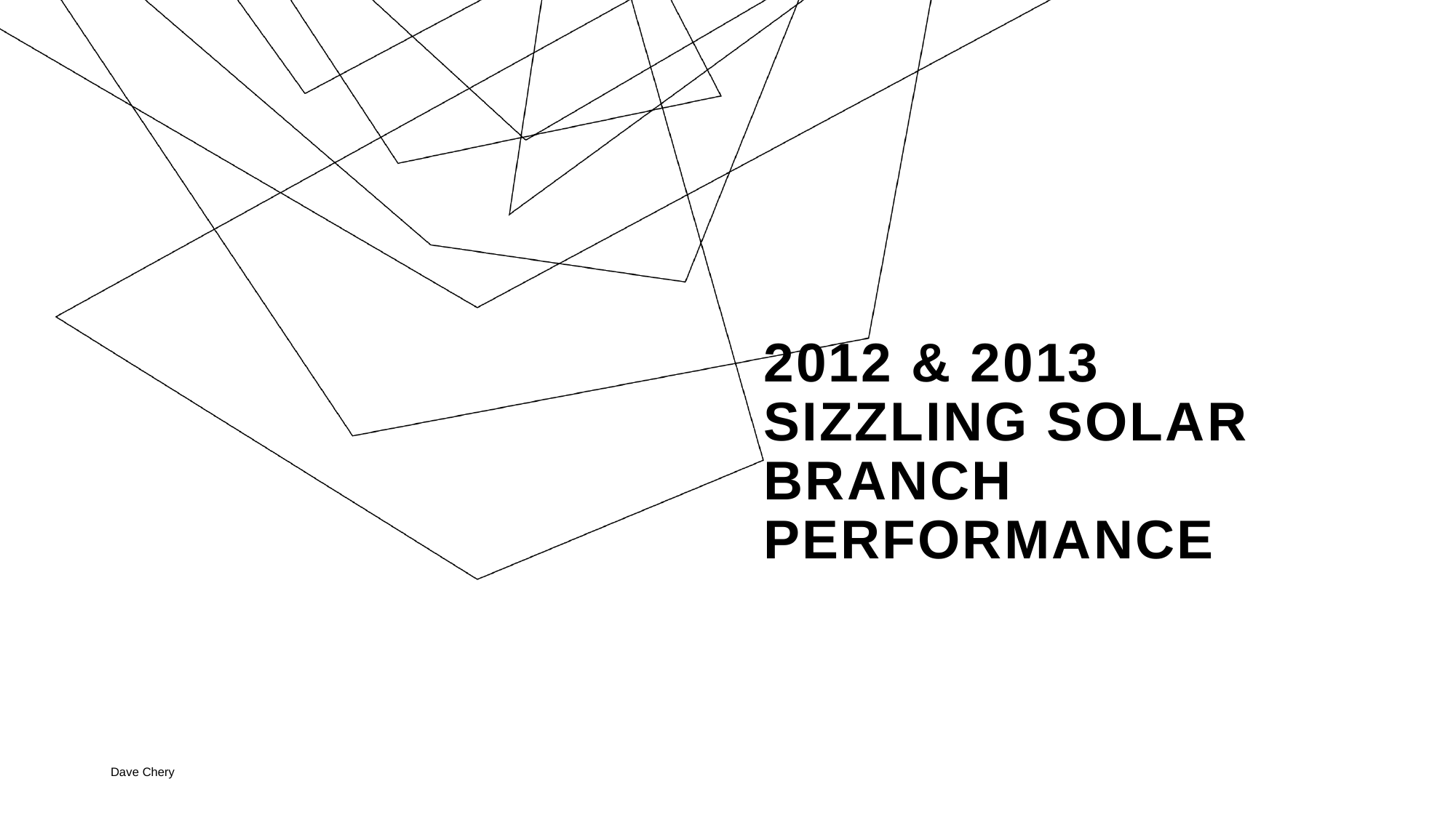

# 2012 & 2013 Sizzling Solar Branch Performance
Dave Chery